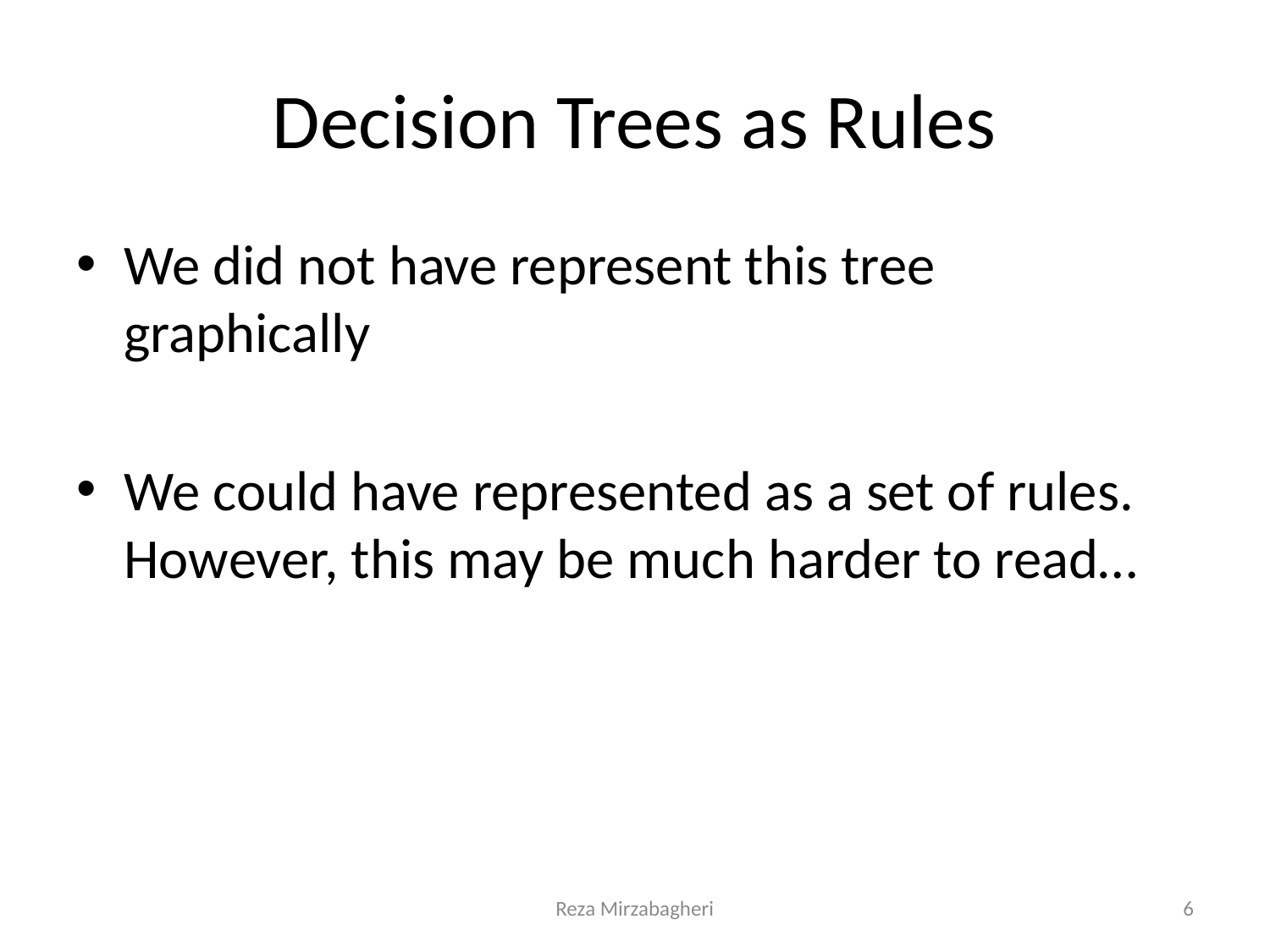

# Decision Trees as Rules
We did not have represent this tree graphically

We could have represented as a set of rules.  However, this may be much harder to read…
Reza Mirzabagheri
6